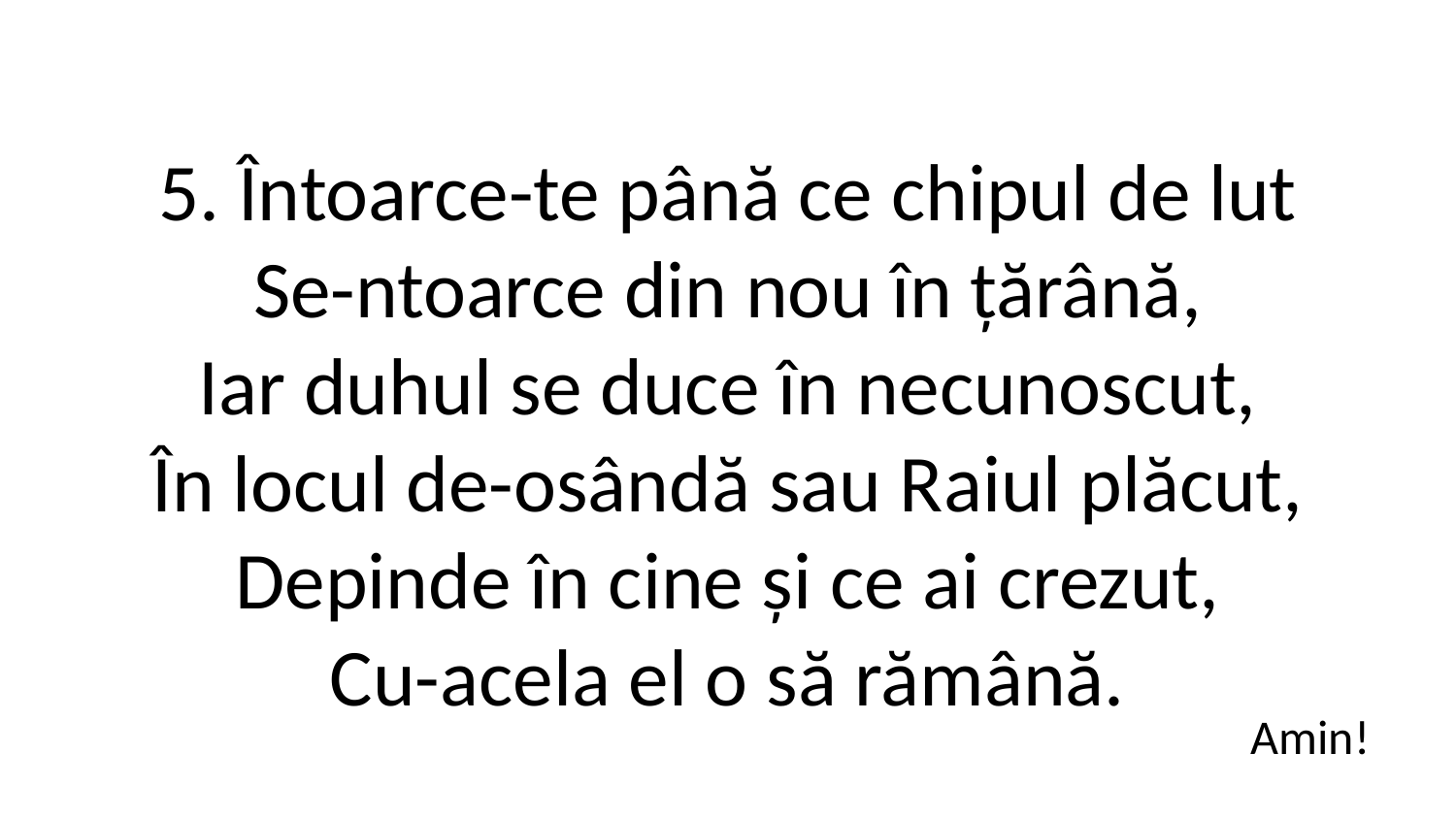

5. Întoarce-te până ce chipul de lut
Se-ntoarce din nou în țărână,
Iar duhul se duce în necunoscut,
În locul de-osândă sau Raiul plăcut,
Depinde în cine și ce ai crezut,
Cu-acela el o să rămână.

Amin!